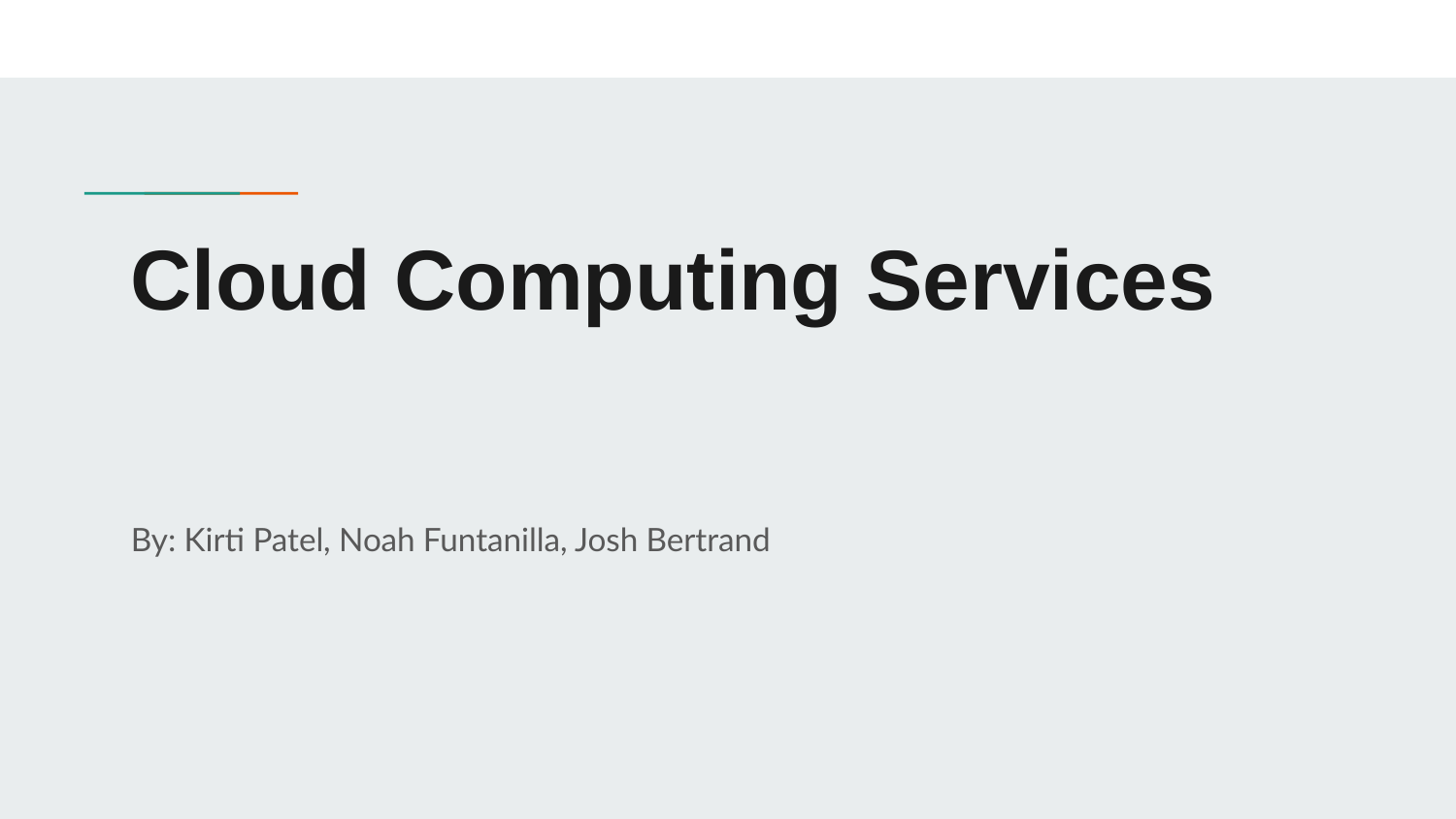

# Cloud Computing Services
By: Kirti Patel, Noah Funtanilla, Josh Bertrand